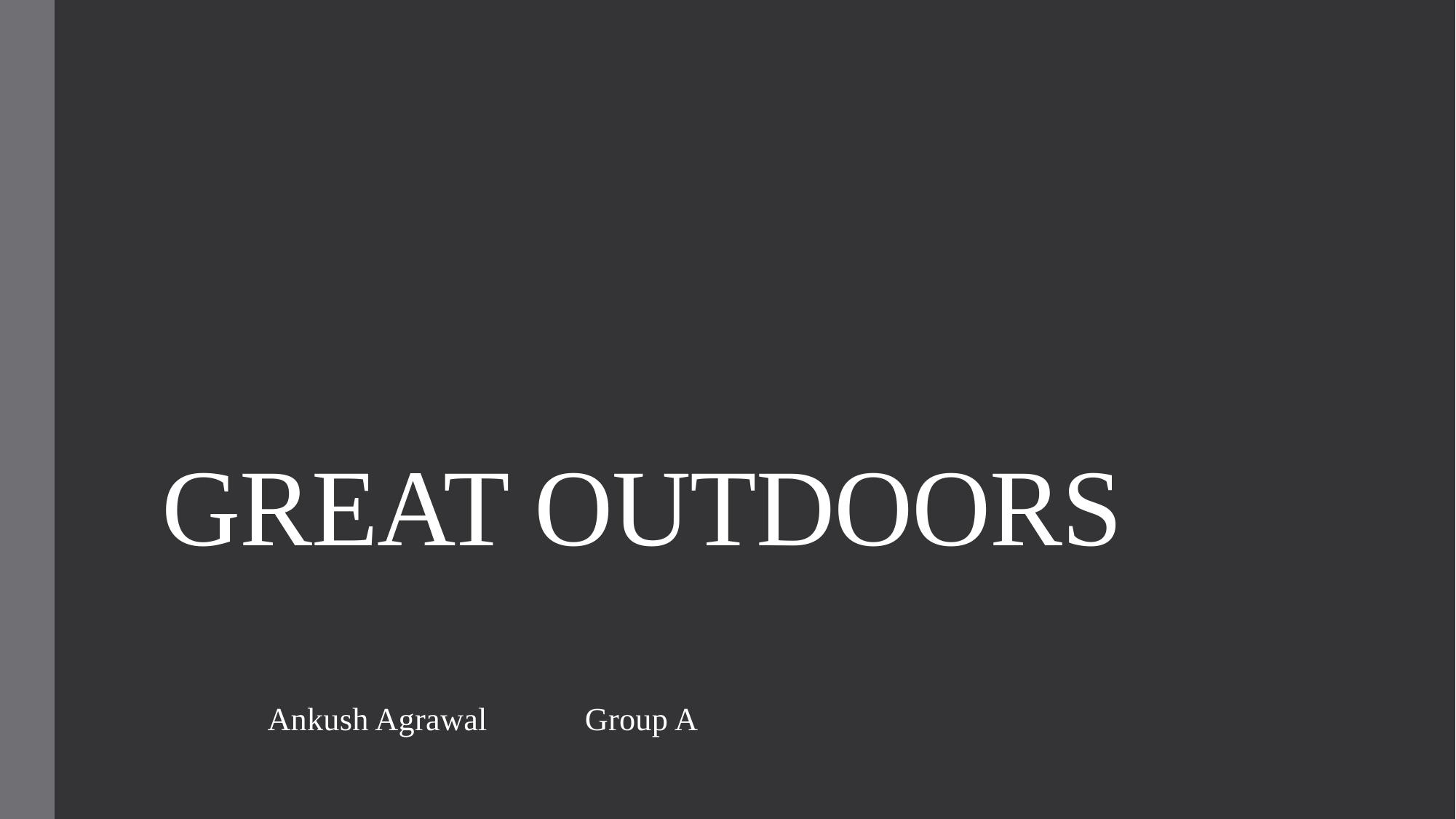

# GREAT OUTDOORS

							Ankush Agrawal								Group A